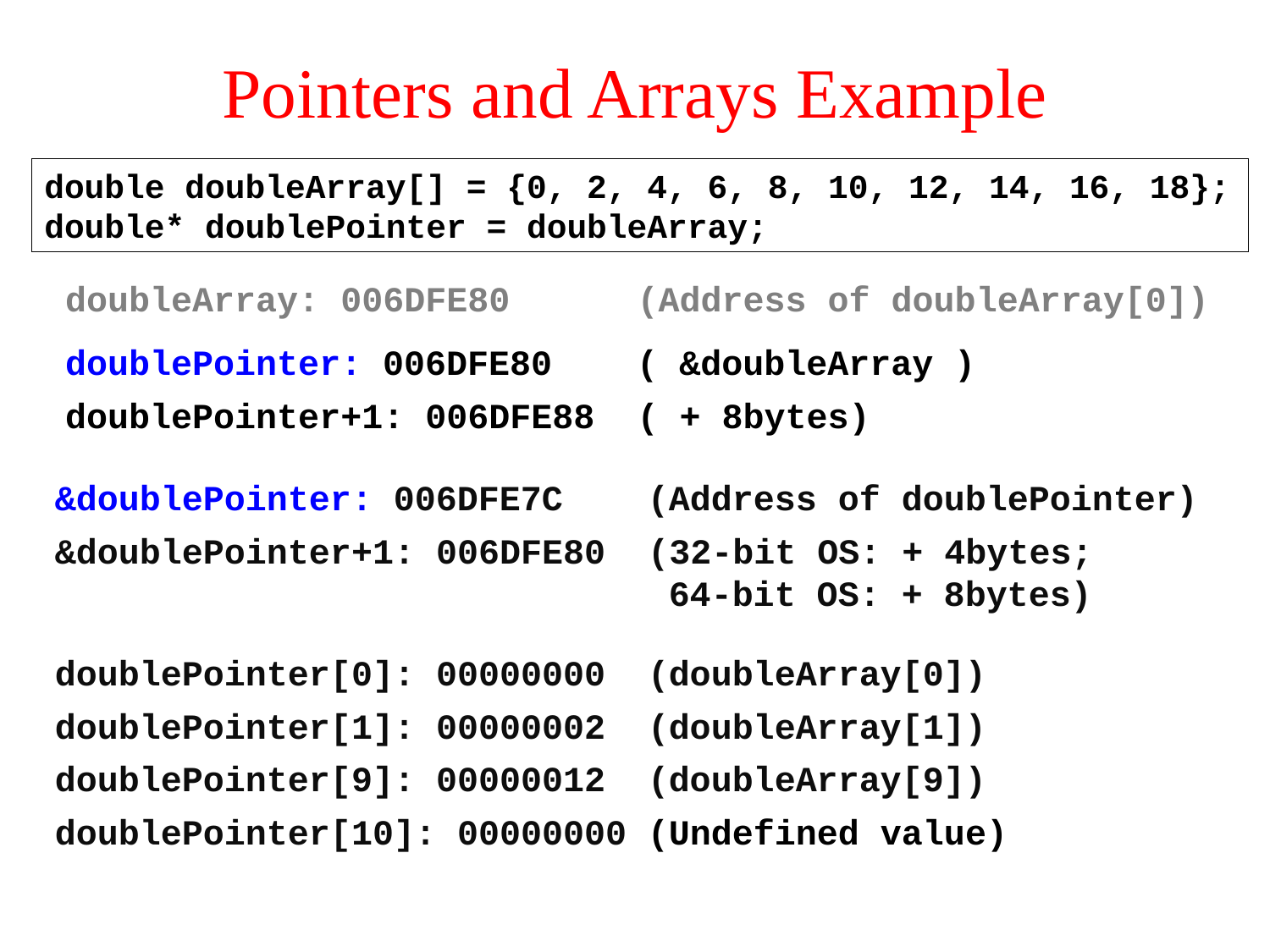

# Pointers and Arrays Example
double doubleArray[] = {0, 2, 4, 6, 8, 10, 12, 14, 16, 18};
double* doublePointer = doubleArray;
doubleArray: 006DFE80      (Address of doubleArray[0])
doublePointer: 006DFE80    ( &doubleArray )
doublePointer+1: 006DFE88  ( + 8bytes)
&doublePointer: 006DFE7C    (Address of doublePointer)
&doublePointer+1: 006DFE80  (32-bit OS: + 4bytes;
                             64-bit OS: + 8bytes)
doublePointer[0]: 00000000  (doubleArray[0])
doublePointer[1]: 00000002  (doubleArray[1])
doublePointer[9]: 00000012  (doubleArray[9])
doublePointer[10]: 00000000 (Undefined value)